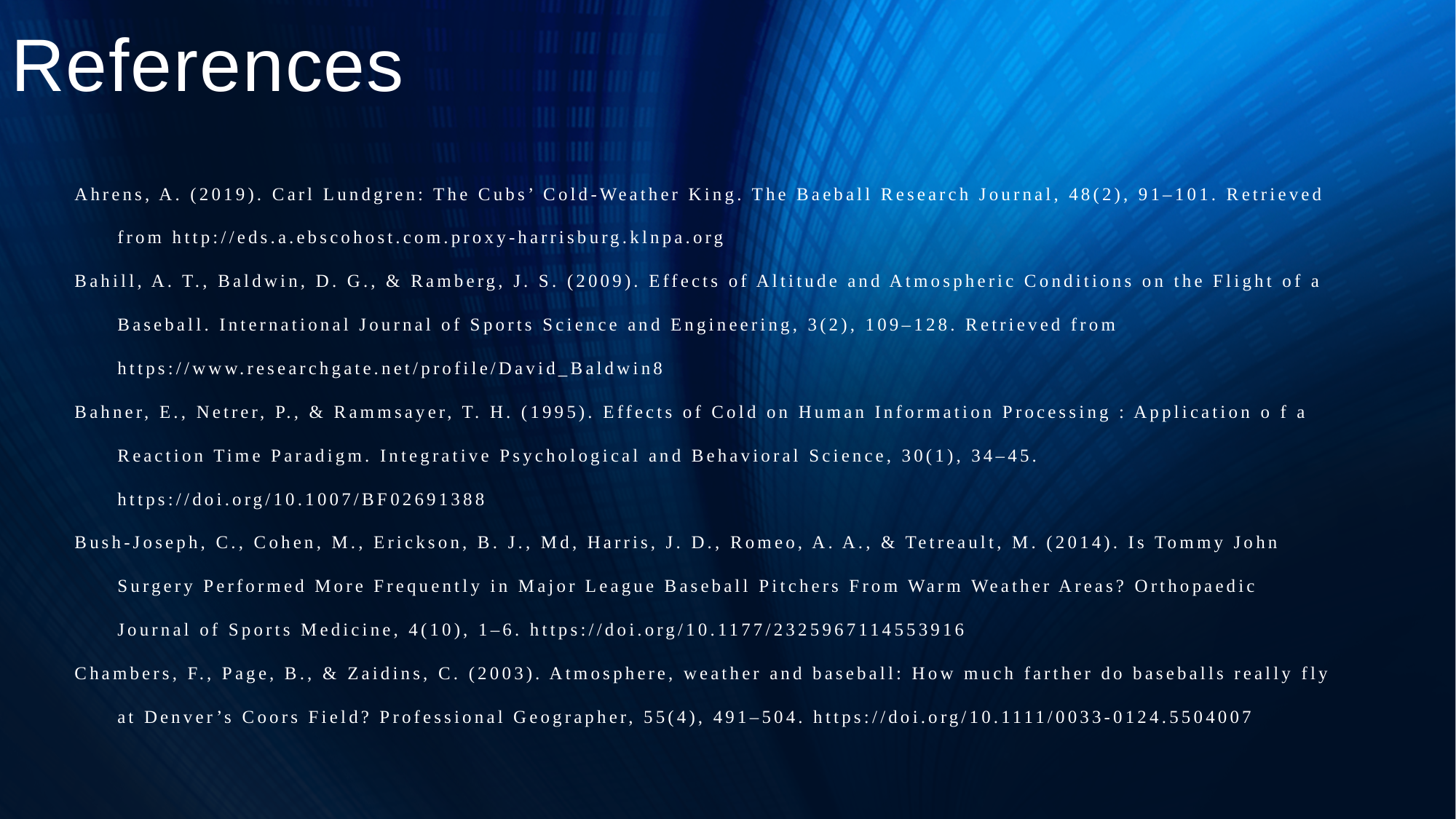

# References
Ahrens, A. (2019). Carl Lundgren: The Cubs’ Cold-Weather King. The Baeball Research Journal, 48(2), 91–101. Retrieved from http://eds.a.ebscohost.com.proxy-harrisburg.klnpa.org
Bahill, A. T., Baldwin, D. G., & Ramberg, J. S. (2009). Effects of Altitude and Atmospheric Conditions on the Flight of a Baseball. International Journal of Sports Science and Engineering, 3(2), 109–128. Retrieved from https://www.researchgate.net/profile/David_Baldwin8
Bahner, E., Netrer, P., & Rammsayer, T. H. (1995). Effects of Cold on Human Information Processing : Application o f a Reaction Time Paradigm. Integrative Psychological and Behavioral Science, 30(1), 34–45. https://doi.org/10.1007/BF02691388
Bush-Joseph, C., Cohen, M., Erickson, B. J., Md, Harris, J. D., Romeo, A. A., & Tetreault, M. (2014). Is Tommy John Surgery Performed More Frequently in Major League Baseball Pitchers From Warm Weather Areas? Orthopaedic Journal of Sports Medicine, 4(10), 1–6. https://doi.org/10.1177/2325967114553916
Chambers, F., Page, B., & Zaidins, C. (2003). Atmosphere, weather and baseball: How much farther do baseballs really fly at Denver’s Coors Field? Professional Geographer, 55(4), 491–504. https://doi.org/10.1111/0033-0124.5504007